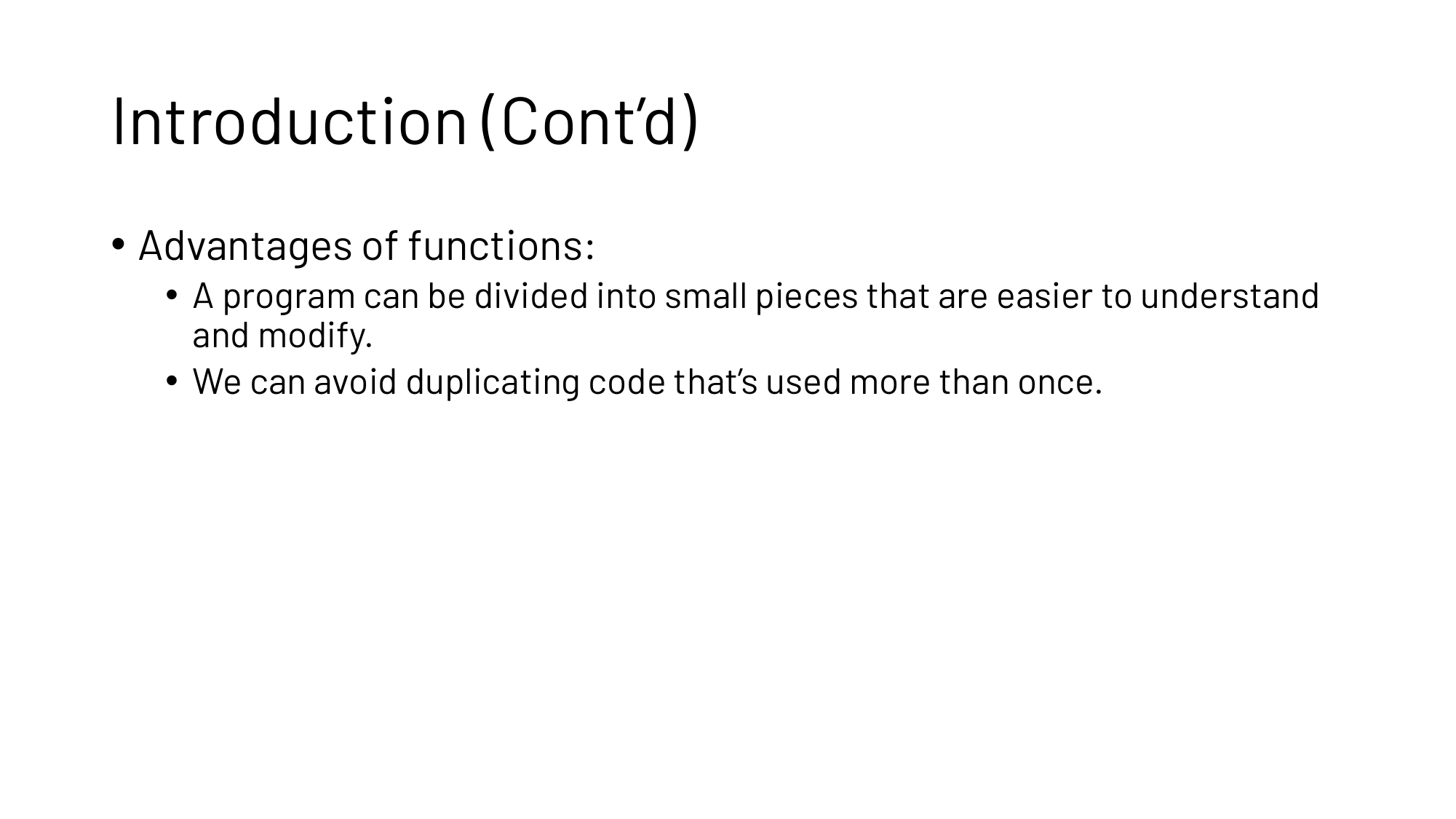

# Introduction (Cont’d)
Advantages of functions:
A program can be divided into small pieces that are easier to understand and modify.
We can avoid duplicating code that’s used more than once.